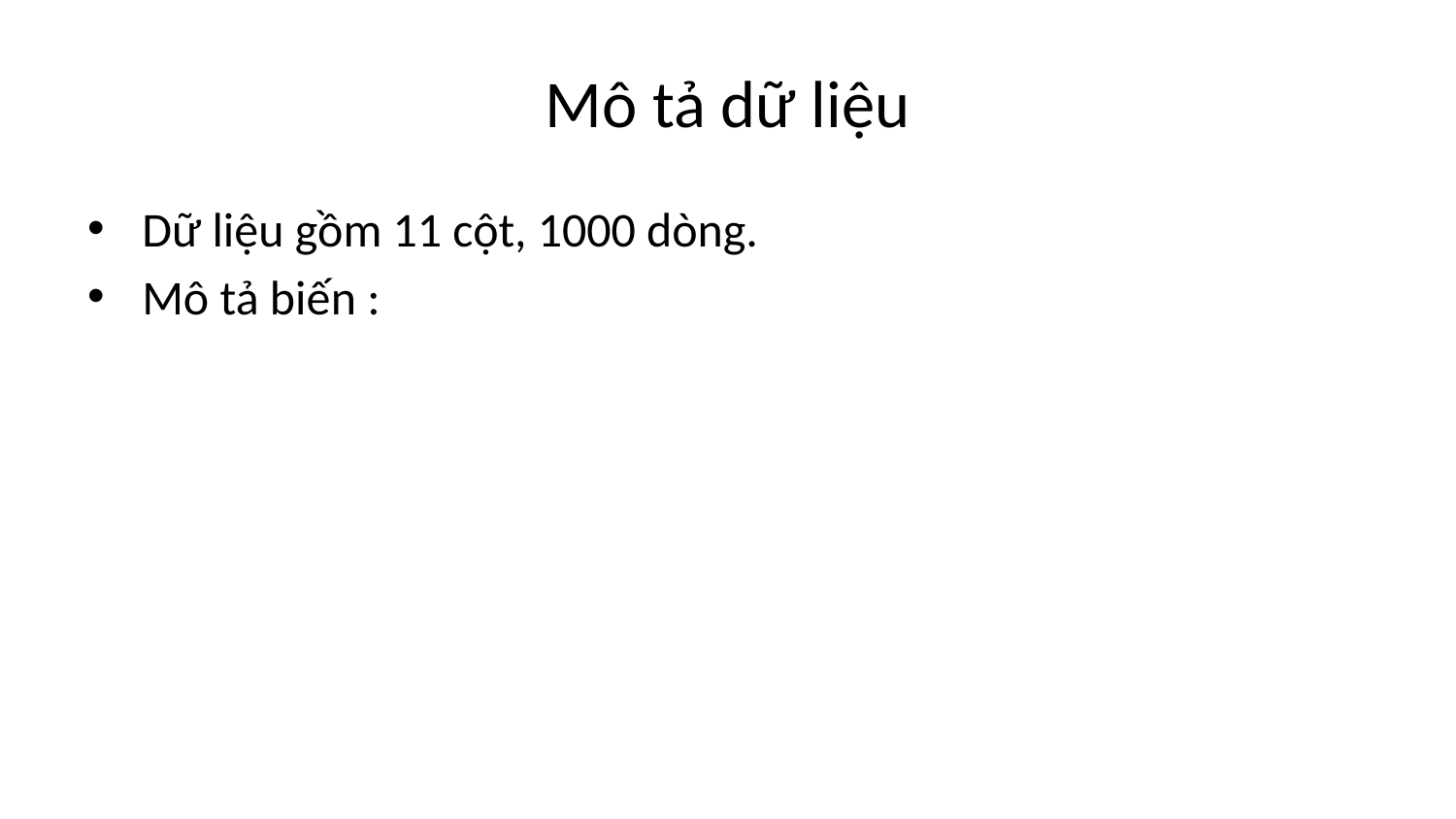

# Mô tả dữ liệu
Dữ liệu gồm 11 cột, 1000 dòng.
Mô tả biến :